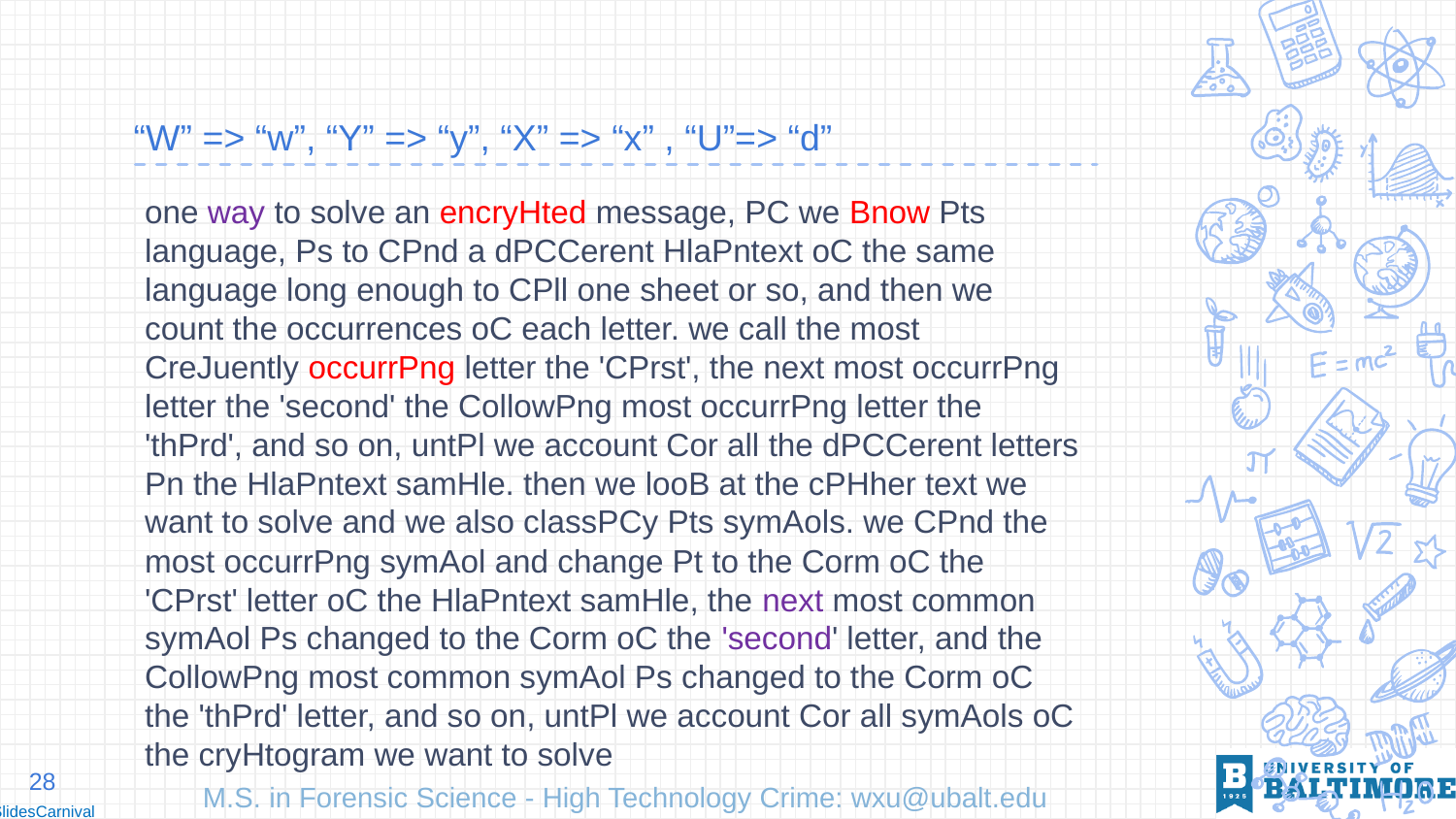

# “W” => “w”, “Y” => “y”, “X” => “x” , “U”=> “d”
one way to solve an encryHted message, PC we Bnow Pts language, Ps to CPnd a dPCCerent HlaPntext oC the same language long enough to CPll one sheet or so, and then we count the occurrences oC each letter. we call the most CreJuently occurrPng letter the 'CPrst', the next most occurrPng letter the 'second' the CollowPng most occurrPng letter the 'thPrd', and so on, untPl we account Cor all the dPCCerent letters Pn the HlaPntext samHle. then we looB at the cPHher text we want to solve and we also classPCy Pts symAols. we CPnd the most occurrPng symAol and change Pt to the Corm oC the 'CPrst' letter oC the HlaPntext samHle, the next most common symAol Ps changed to the Corm oC the 'second' letter, and the CollowPng most common symAol Ps changed to the Corm oC the 'thPrd' letter, and so on, untPl we account Cor all symAols oC the cryHtogram we want to solve
28